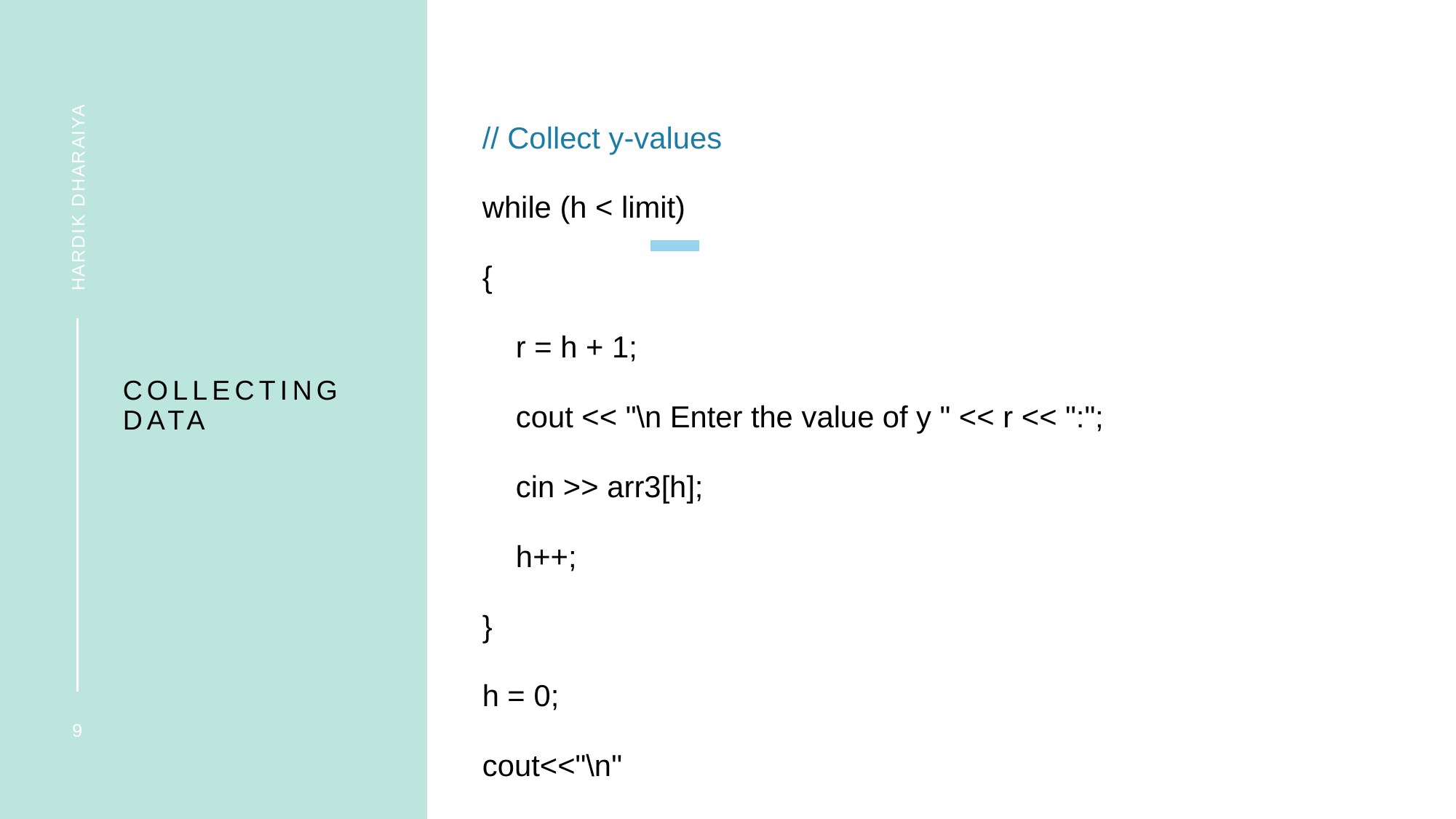

// Collect y-values
    while (h < limit)
    {
        r = h + 1;
        cout << "\n Enter the value of y " << r << ":";
        cin >> arr3[h];
        h++;
    }
    h = 0;
    cout<<"\n"

HARDIK DHARAIYA
Collecting data
9